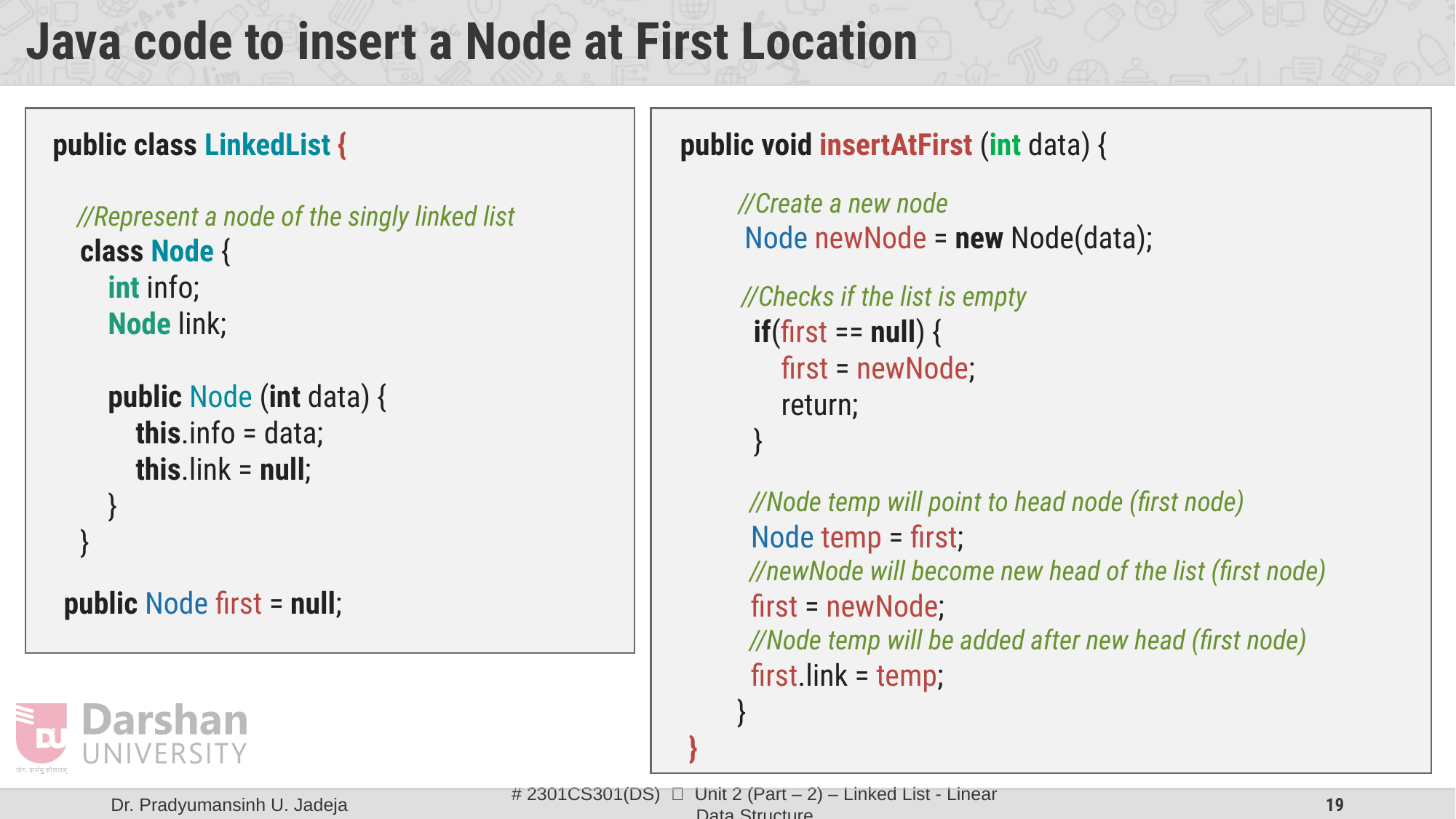

# Java code to insert a Node at First Location

public class LinkedList {
public void insertAtFirst (int data) {
        //Create a new node
        Node newNode = new Node(data);
    //Represent a node of the singly linked list
    class Node {
        int info;
        Node link;

        public Node (int data) {
            this.info = data;
            this.link = null;
        }
    }
       //Checks if the list is empty
        if(first == null) {
            first = newNode;
            return;
        }
           //Node temp will point to head node (first node)
          Node temp = first;
           //newNode will become new head of the list (first node)
          first = newNode;
           //Node temp will be added after new head (first node)
          first.link = temp;
        }
 }
    public Node first = null;